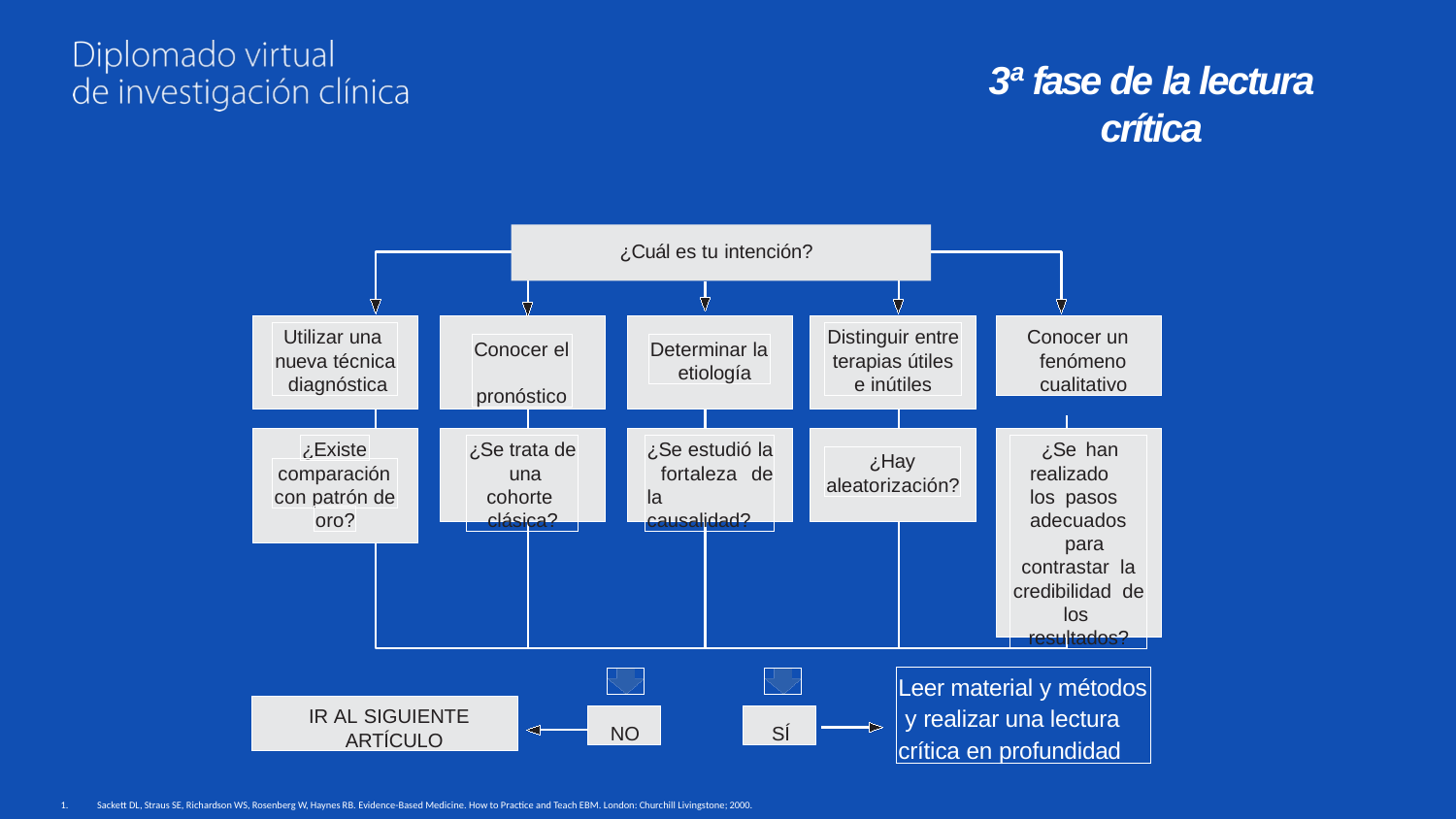

# 3ª fase de la lectura crítica

¿Cuál es tu intención?

Conocer un  fenómeno  cualitativo

Utilizar una  nueva técnica  diagnóstica
Distinguir entre  terapias útiles  e inútiles
Conocer el  pronóstico
Determinar la  etiología

¿Existe
¿Se trata de  una cohorte  clásica?
¿Se estudió la  fortaleza de la  causalidad?
¿Se han  realizado  los pasos  adecuados
para contrastar  la credibilidad  de los  resultados?
¿Hay  aleatorización?
comparación  con patrón de
oro?

Leer material y métodos  y realizar una lectura  crítica en profundidad

IR AL SIGUIENTE  ARTÍCULO
NO
SÍ

Sackett DL, Straus SE, Richardson WS, Rosenberg W, Haynes RB. Evidence-Based Medicine. How to Practice and Teach EBM. London: Churchill Livingstone; 2000.